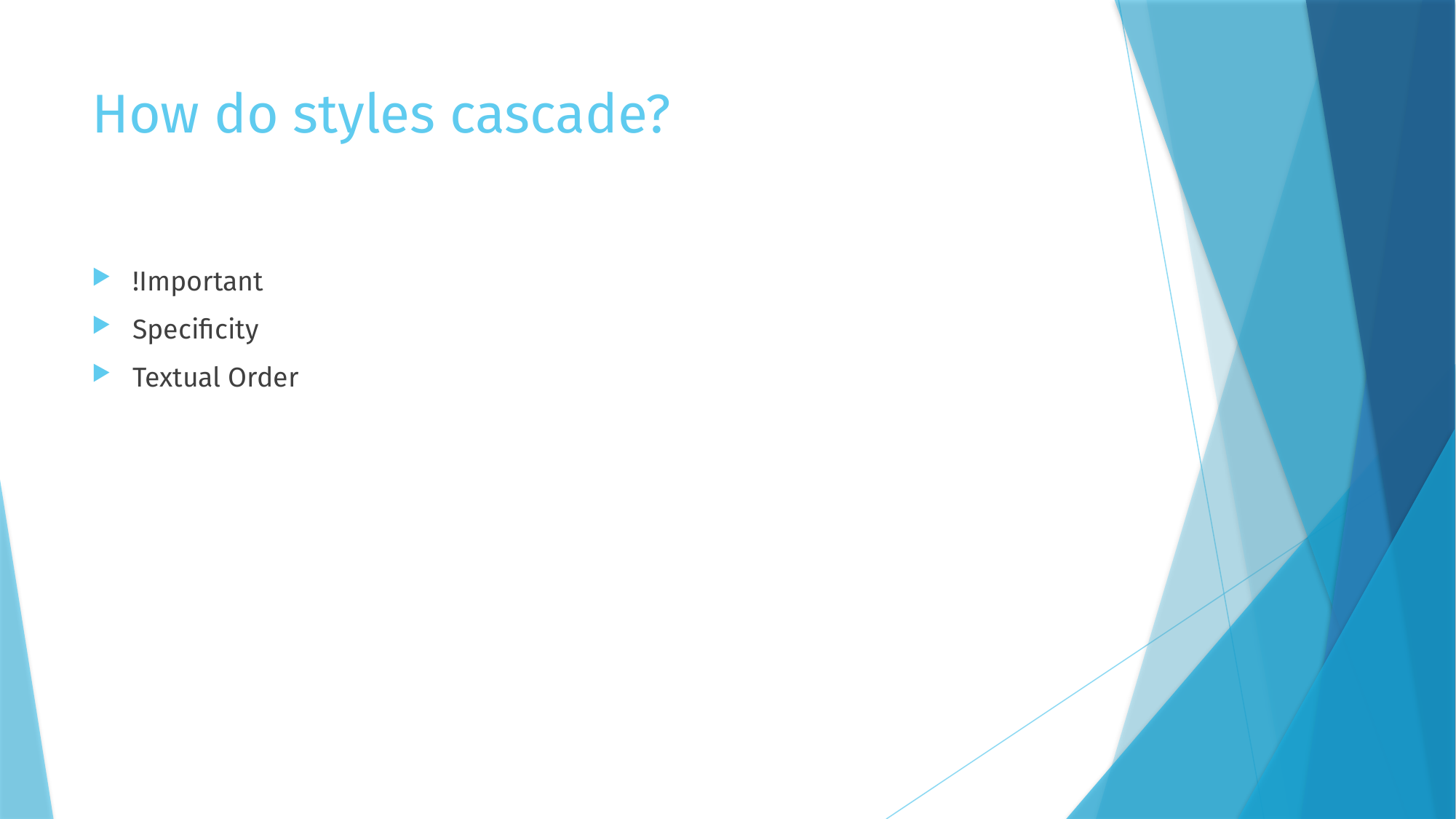

# How do styles cascade?
!Important
Specificity
Textual Order